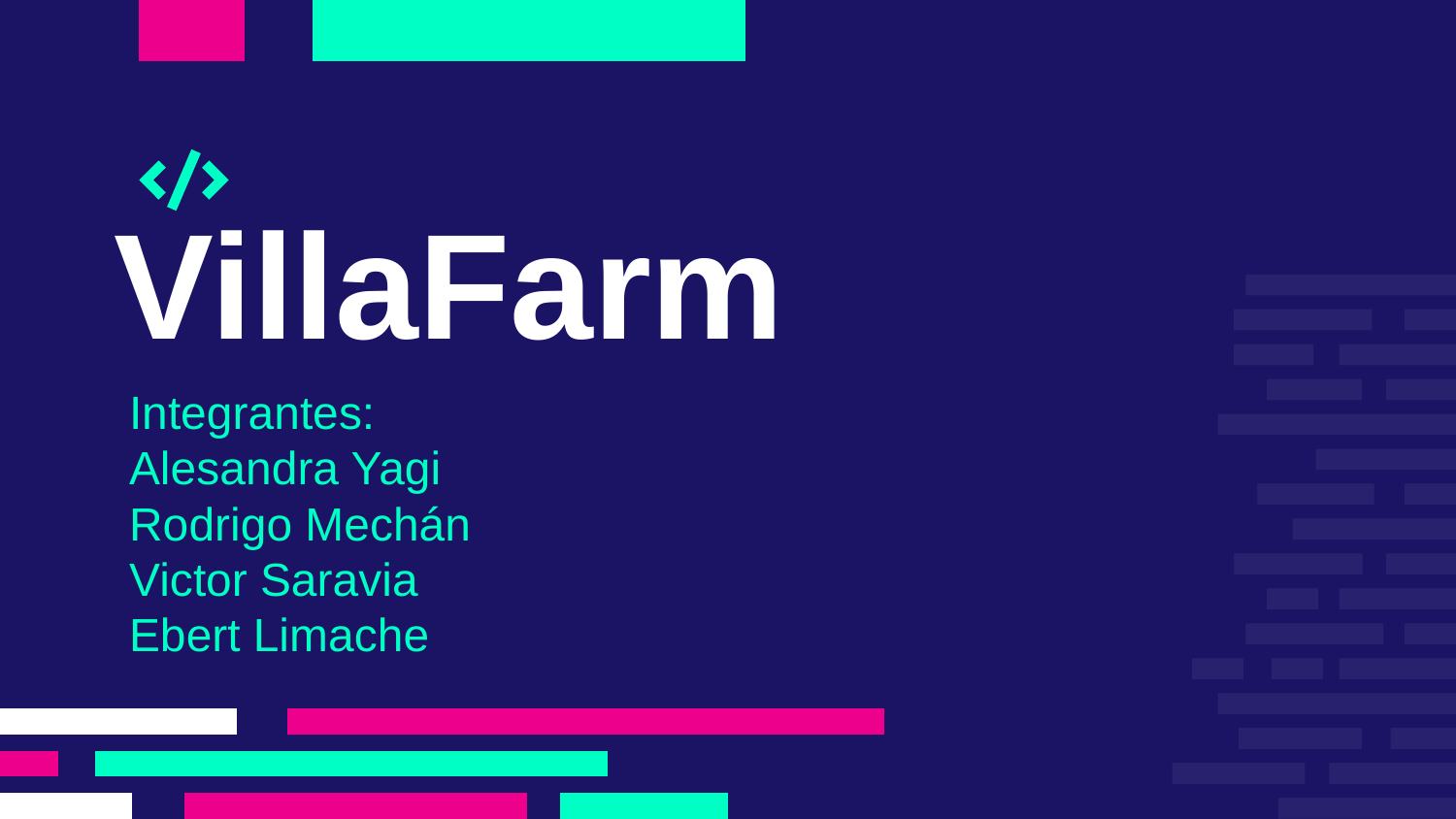

# VillaFarm
Integrantes:
Alesandra Yagi
Rodrigo Mechán
Victor Saravia
Ebert Limache